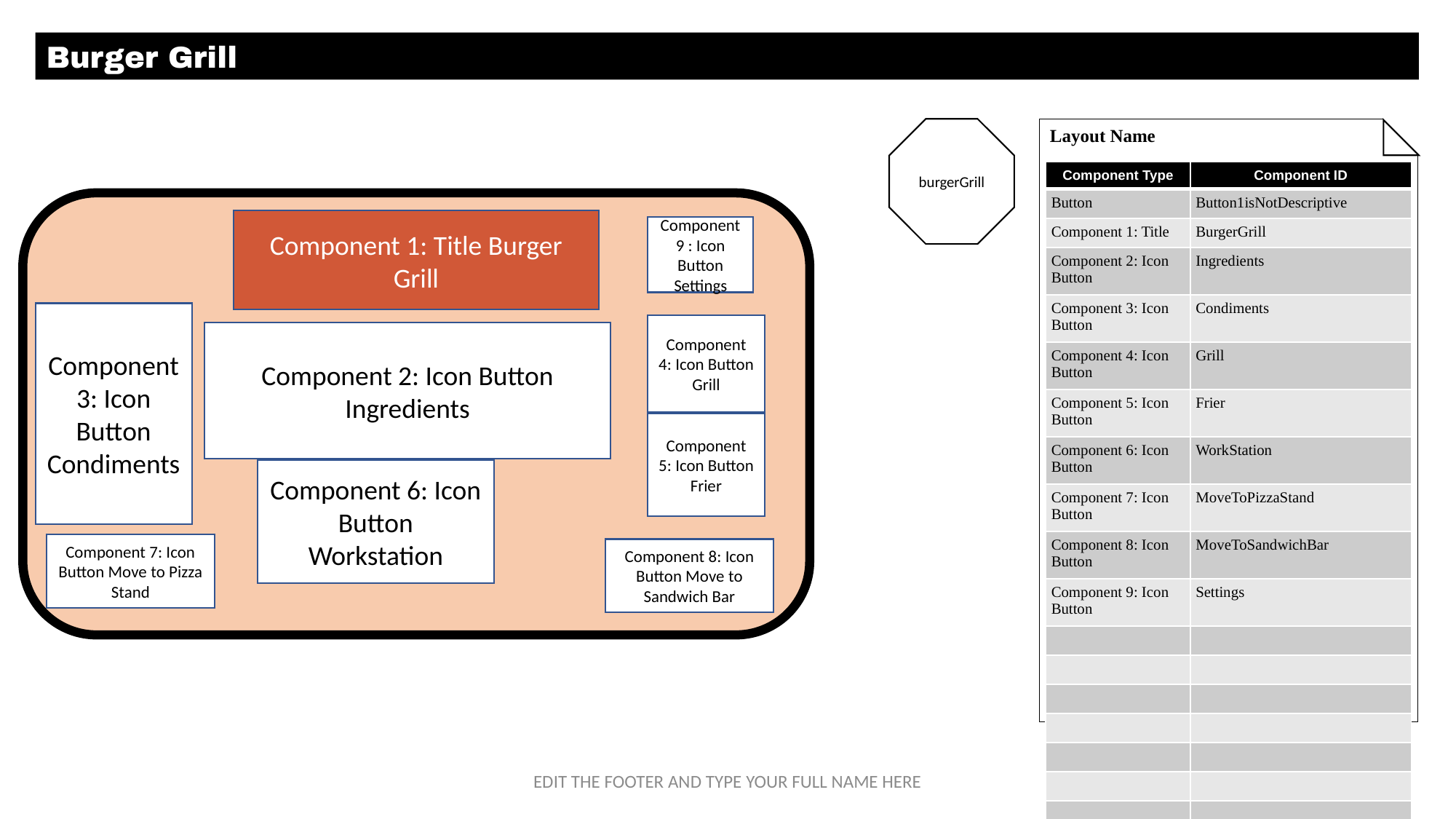

Burger Grill
burgerGrill
Layout Name

| Component Type | Component ID |
| --- | --- |
| Button | Button1isNotDescriptive |
| Component 1: Title | BurgerGrill |
| Component 2: Icon Button | Ingredients |
| Component 3: Icon Button | Condiments |
| Component 4: Icon Button | Grill |
| Component 5: Icon Button | Frier |
| Component 6: Icon Button | WorkStation |
| Component 7: Icon Button | MoveToPizzaStand |
| Component 8: Icon Button | MoveToSandwichBar |
| Component 9: Icon Button | Settings |
|  |  |
|  |  |
|  |  |
|  |  |
|  |  |
|  |  |
|  |  |
|  |  |
Component 1: Title Burger Grill
Component 9 : Icon Button Settings
Component 3: Icon Button Condiments
Component 4: Icon Button Grill
Component 2: Icon Button Ingredients
Component 5: Icon Button Frier
Component 6: Icon Button Workstation
Component 7: Icon Button Move to Pizza Stand
Component 8: Icon Button Move to Sandwich Bar
EDIT THE FOOTER AND TYPE YOUR FULL NAME HERE
5